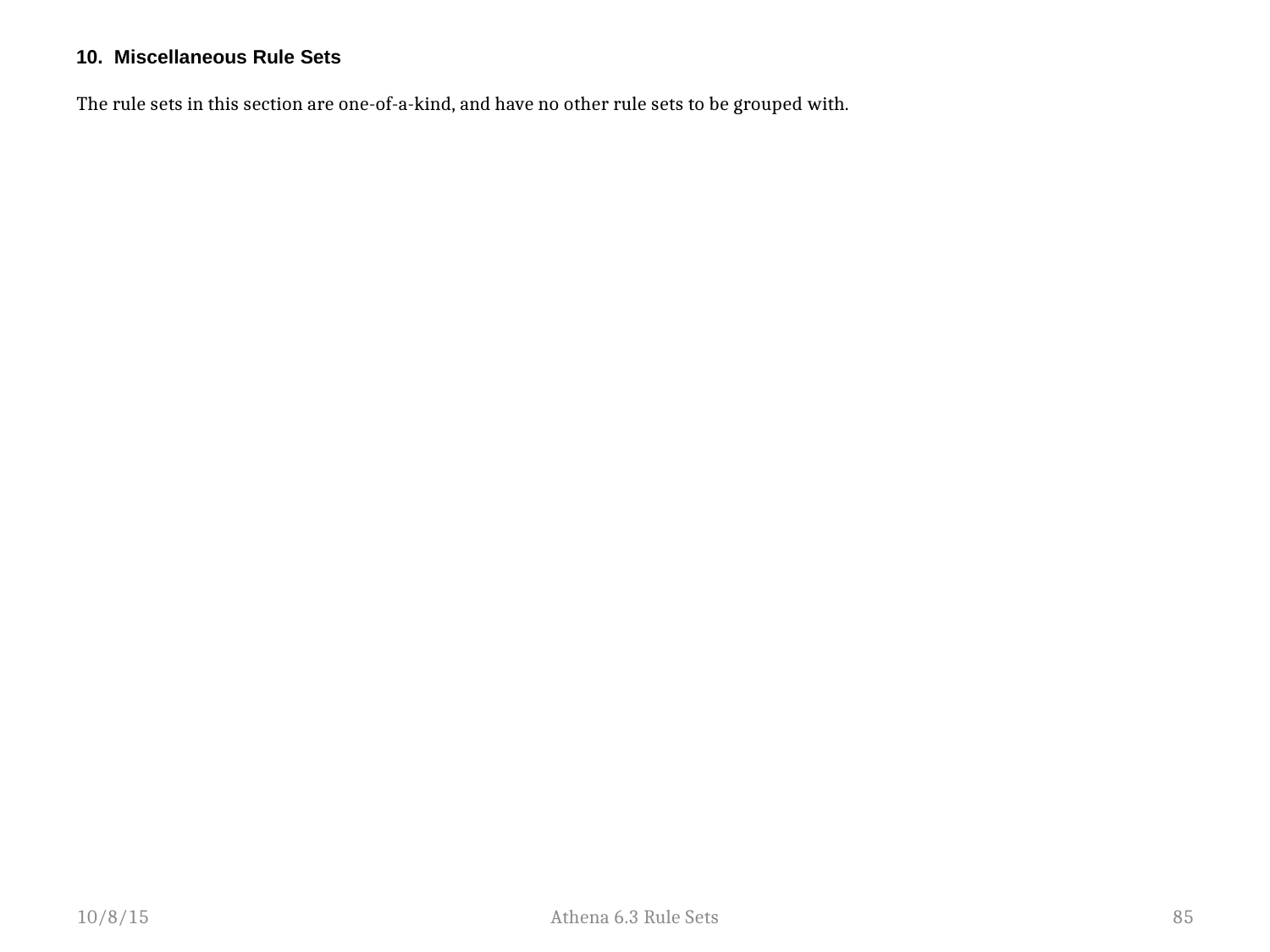

# 10.  Miscellaneous Rule Sets
The rule sets in this section are one-of-a-kind, and have no other rule sets to be grouped with.
10/8/15
Athena 6.3 Rule Sets
85